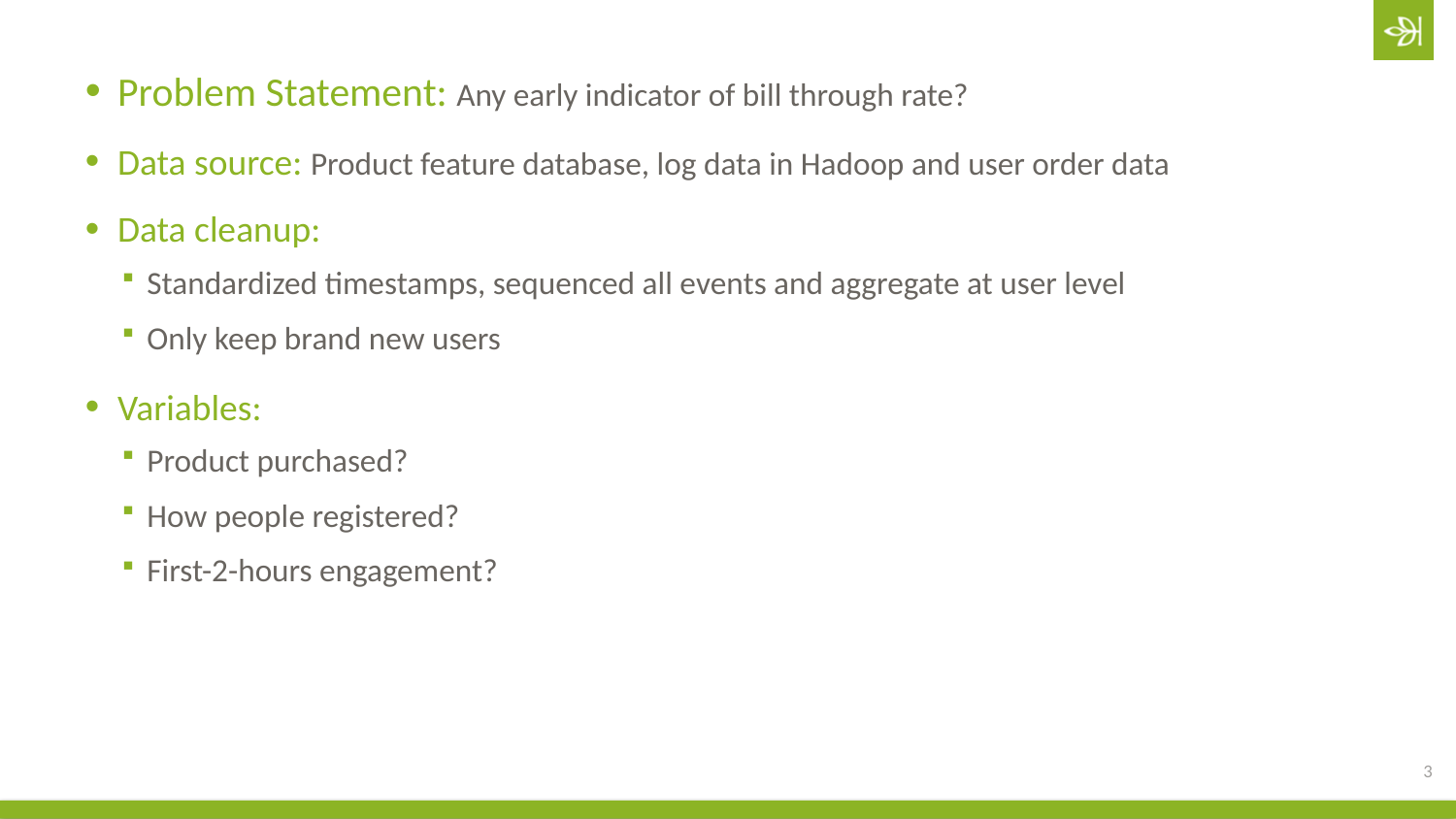

Problem Statement: Any early indicator of bill through rate?
Data source: Product feature database, log data in Hadoop and user order data
Data cleanup:
Standardized timestamps, sequenced all events and aggregate at user level
Only keep brand new users
Variables:
Product purchased?
How people registered?
First-2-hours engagement?

3